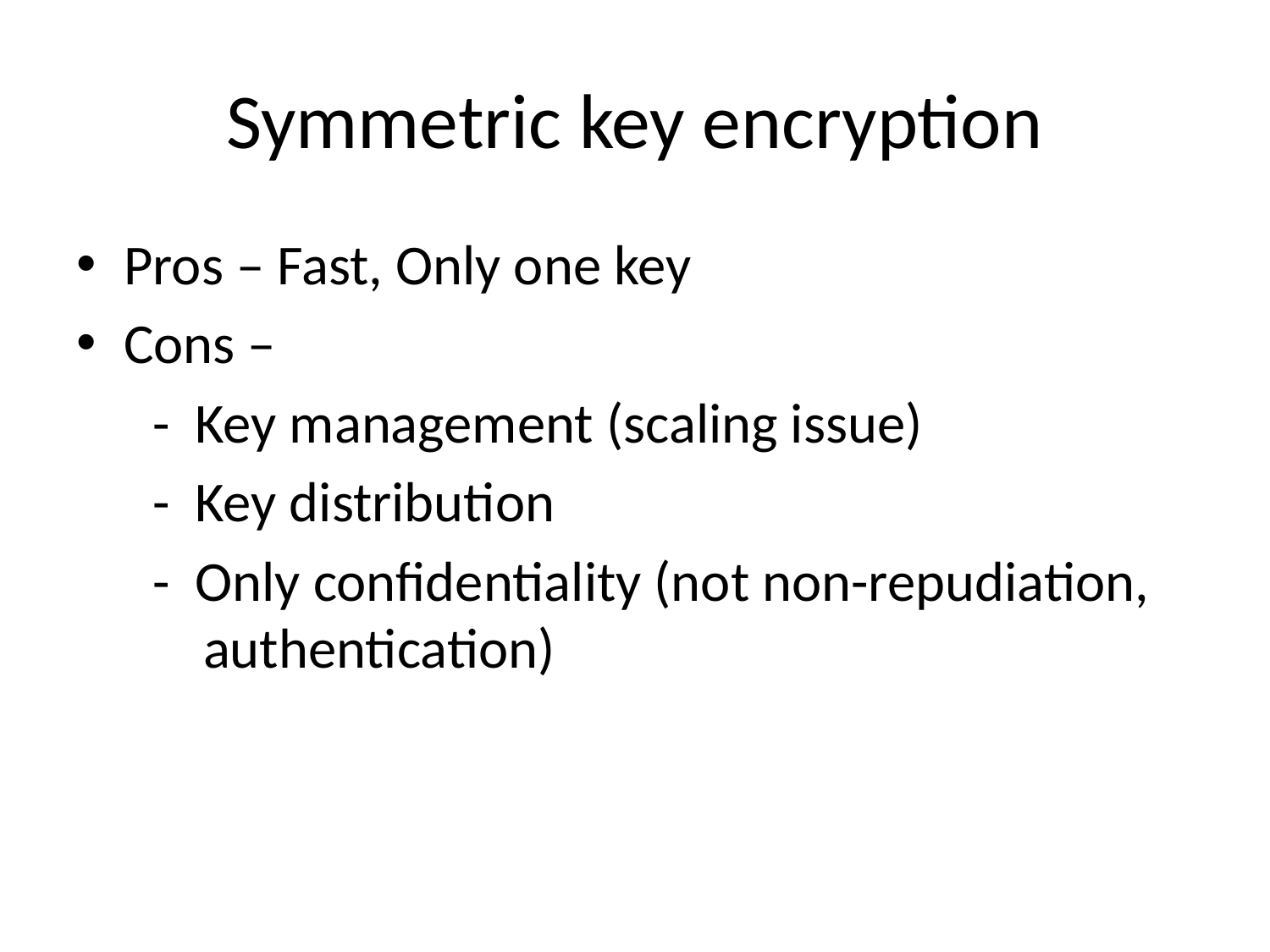

# Symmetric key encryption
Pros – Fast, Only one key
Cons –
      -  Key management (scaling issue)
      -  Key distribution
      -  Only confidentiality (not non-repudiation, 	authentication)